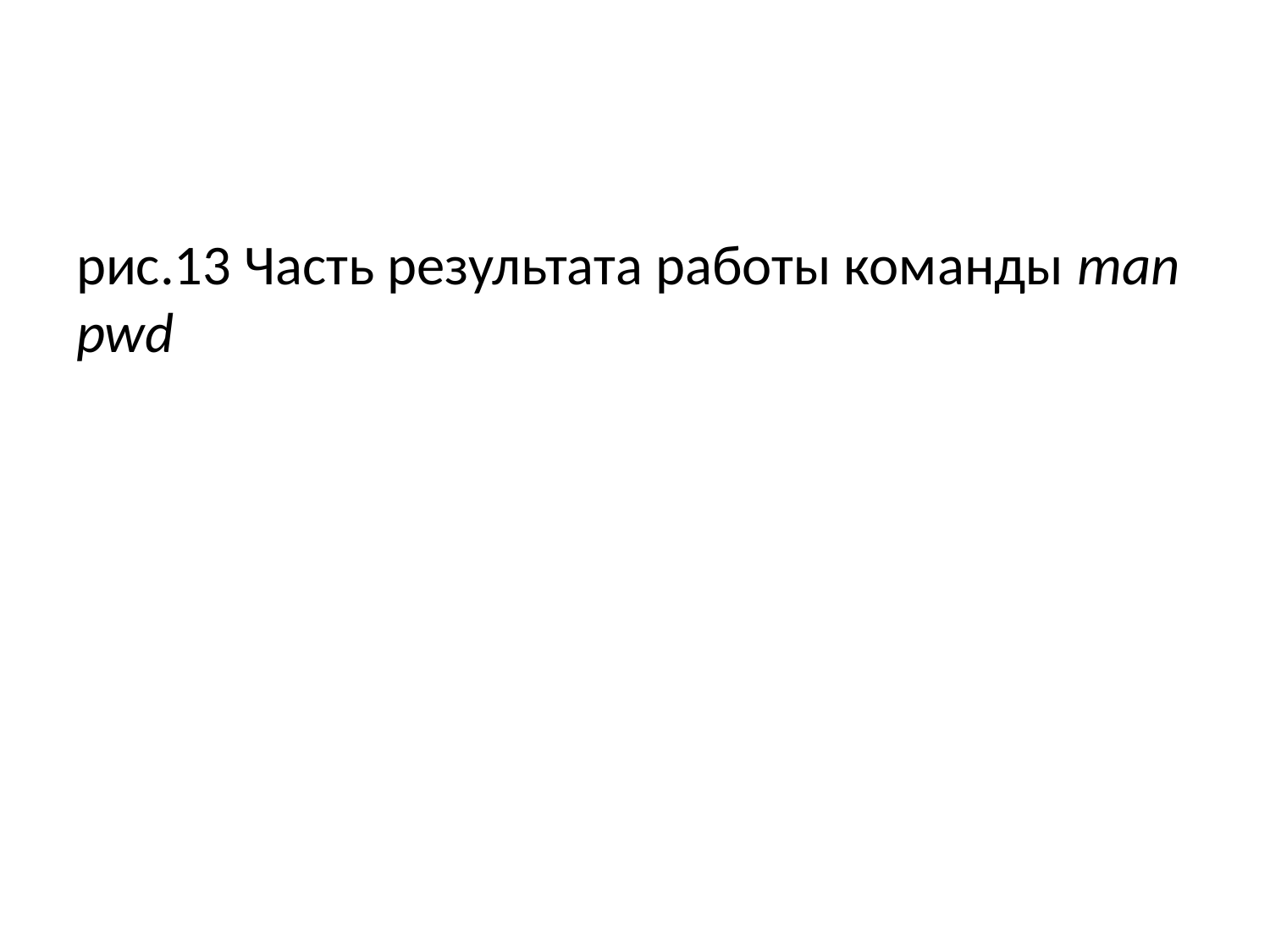

рис.13 Часть результата работы команды man pwd